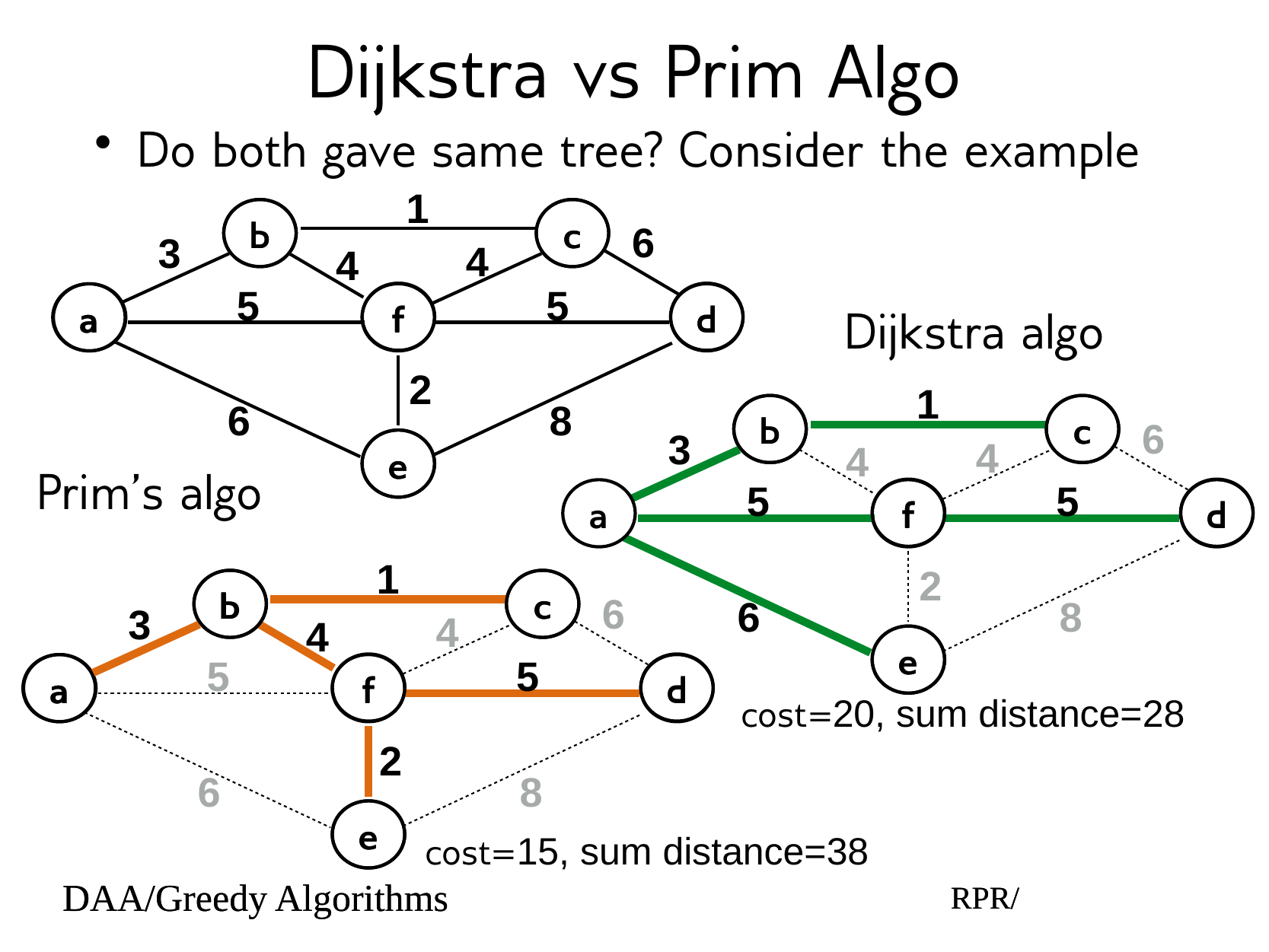

# Dijkstra vs Prim Algo
Do both gave same tree? Consider the example
1
b
b
c
c
6
3

4
4

5
5
f
d
a
a
f
d

2
6
8
e
e
Dijkstra algo
1
b
b
c
c
6
3

4
4

5
5
f
d
a
f
d

2
6
8
e
e
Prim’s algo
1
b
b
c
c
6
3

4
4

5
5
f
d
a
a
f

2
6
8
e
e
d
cost=20, sum distance=28
cost=15, sum distance=38
DAA/Greedy Algorithms
RPR/
17